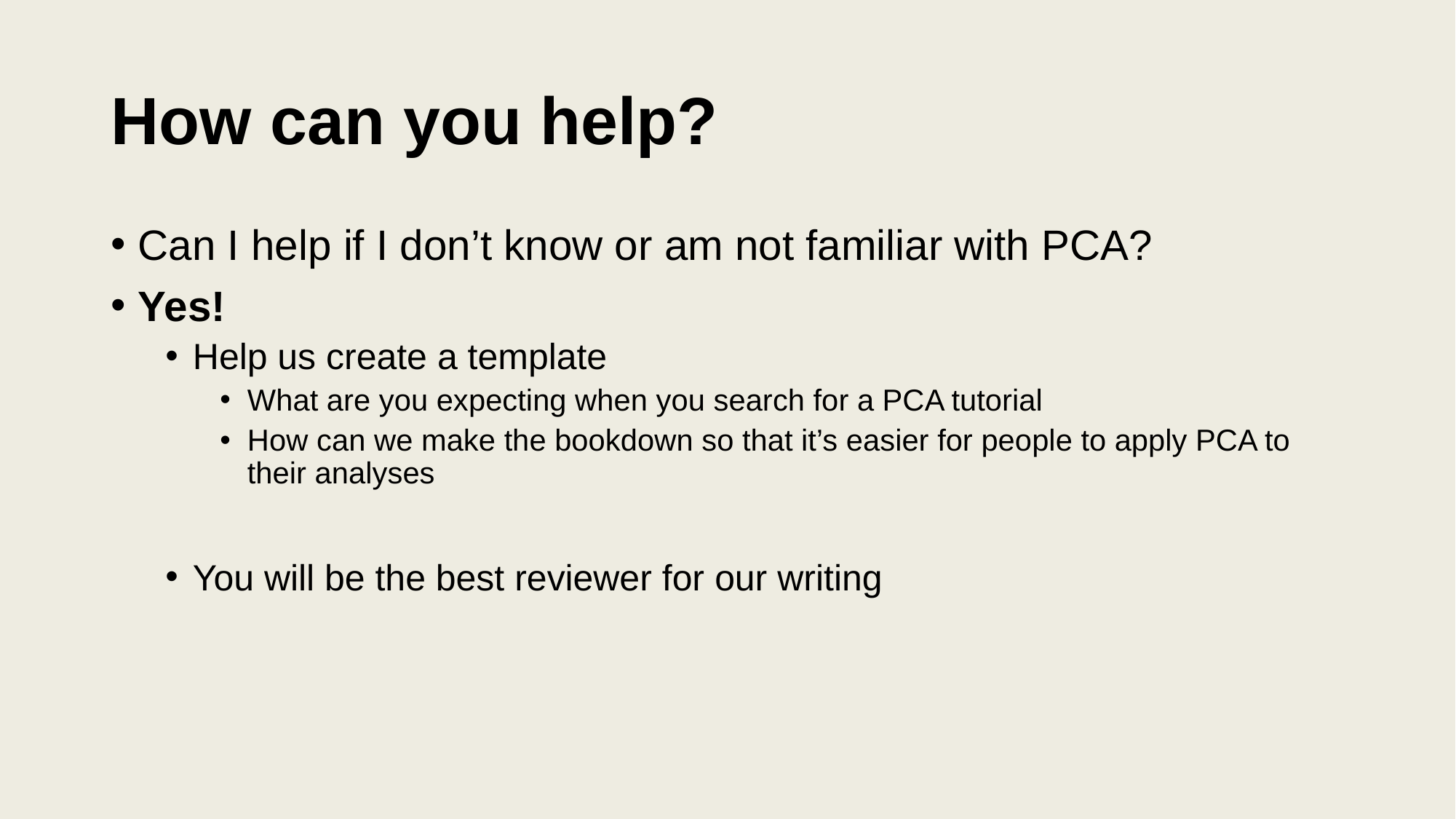

# How can you help?
Can I help if I don’t know or am not familiar with PCA?
Yes!
Help us create a template
What are you expecting when you search for a PCA tutorial
How can we make the bookdown so that it’s easier for people to apply PCA to their analyses

You will be the best reviewer for our writing